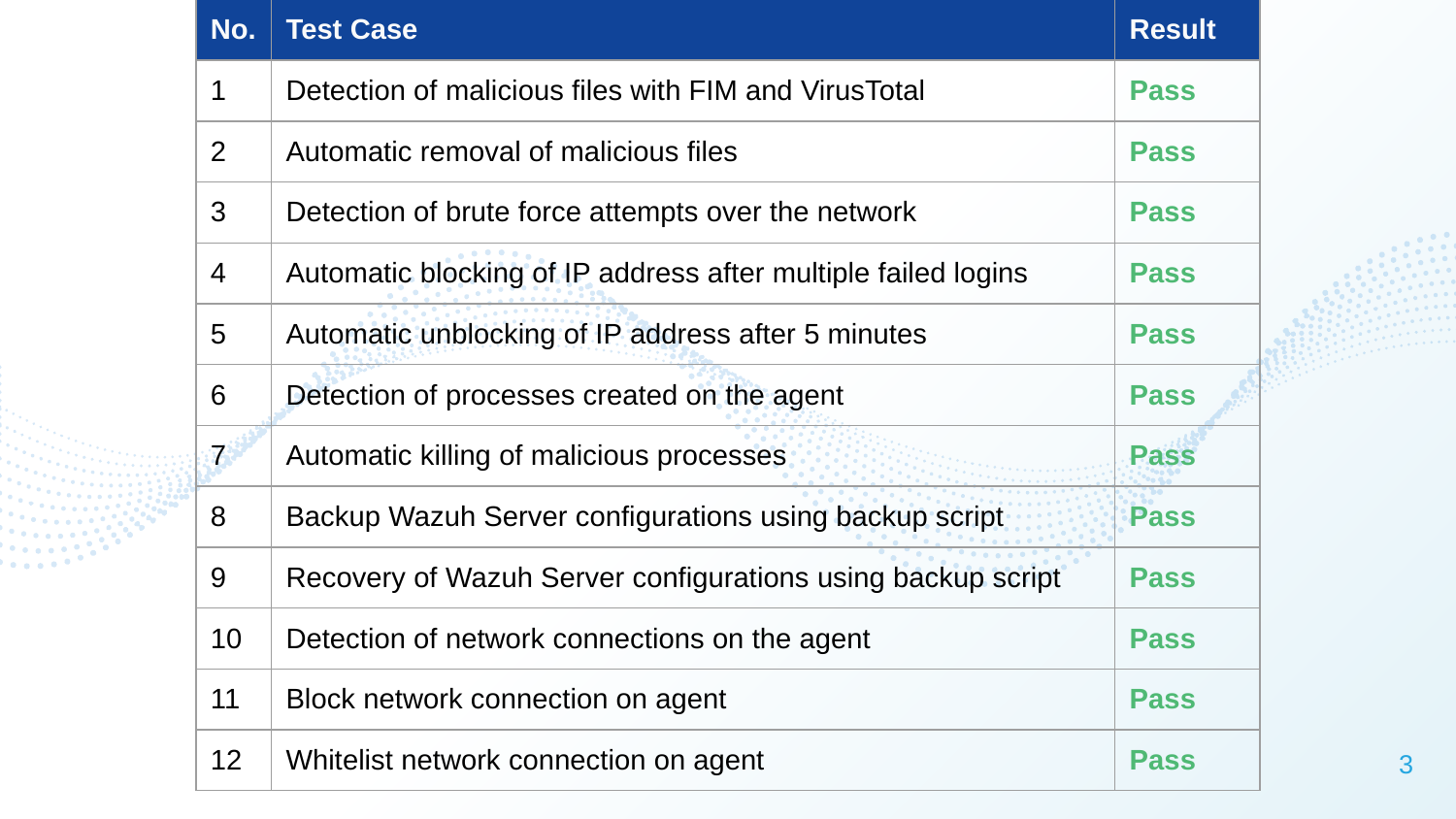

| No. | Test Case | Result |
| --- | --- | --- |
| 1 | Detection of malicious files with FIM and VirusTotal | Pass |
| 2 | Automatic removal of malicious files | Pass |
| 3 | Detection of brute force attempts over the network | Pass |
| 4 | Automatic blocking of IP address after multiple failed logins | Pass |
| 5 | Automatic unblocking of IP address after 5 minutes | Pass |
| 6 | Detection of processes created on the agent | Pass |
| 7 | Automatic killing of malicious processes | Pass |
| 8 | Backup Wazuh Server configurations using backup script | Pass |
| 9 | Recovery of Wazuh Server configurations using backup script | Pass |
| 10 | Detection of network connections on the agent | Pass |
| 11 | Block network connection on agent | Pass |
| 12 | Whitelist network connection on agent | Pass |
3